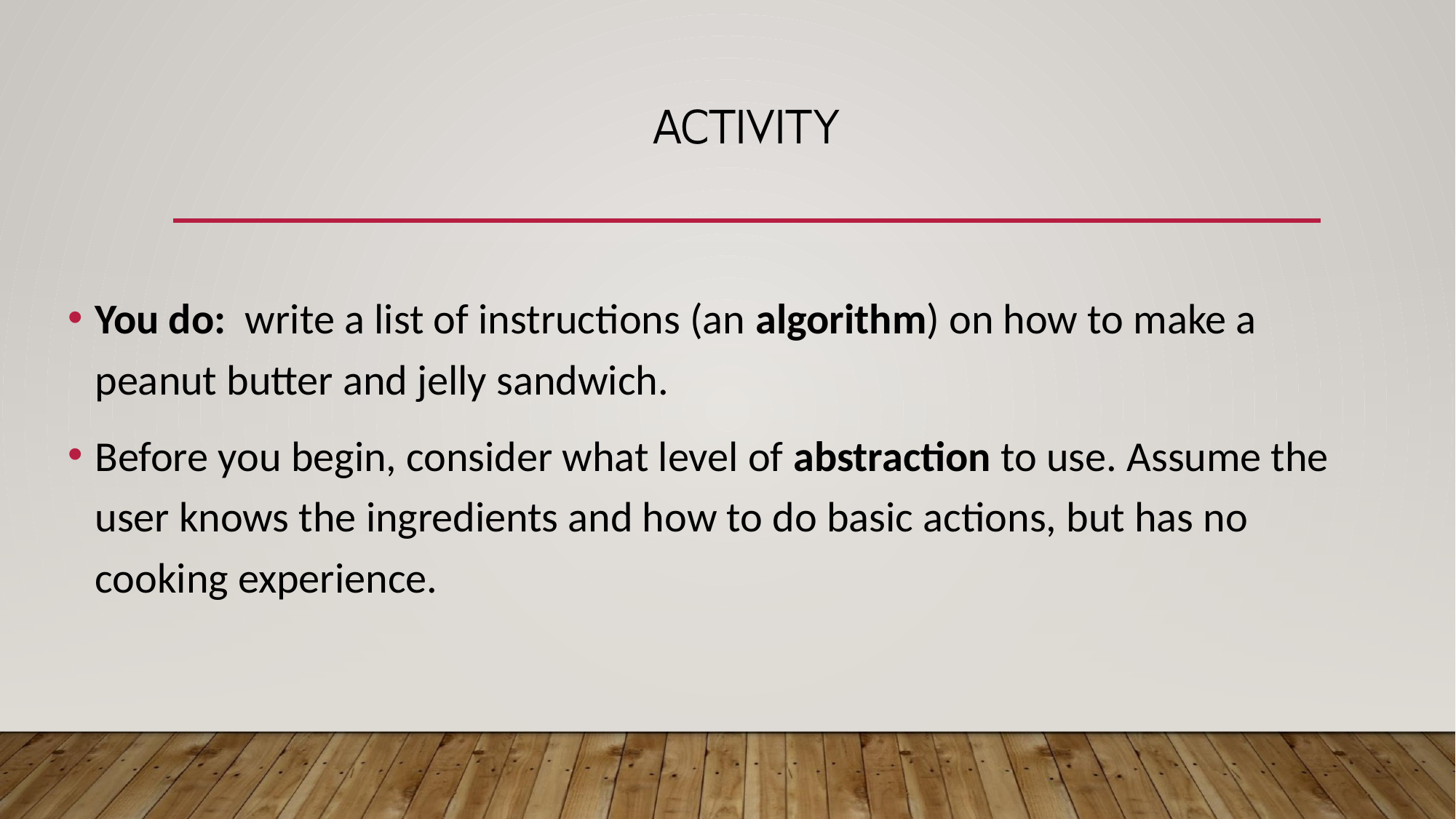

# ACTIVITY

You do:  write a list of instructions (an algorithm) on how to make a peanut butter and jelly sandwich.
Before you begin, consider what level of abstraction to use. Assume the user knows the ingredients and how to do basic actions, but has no cooking experience.